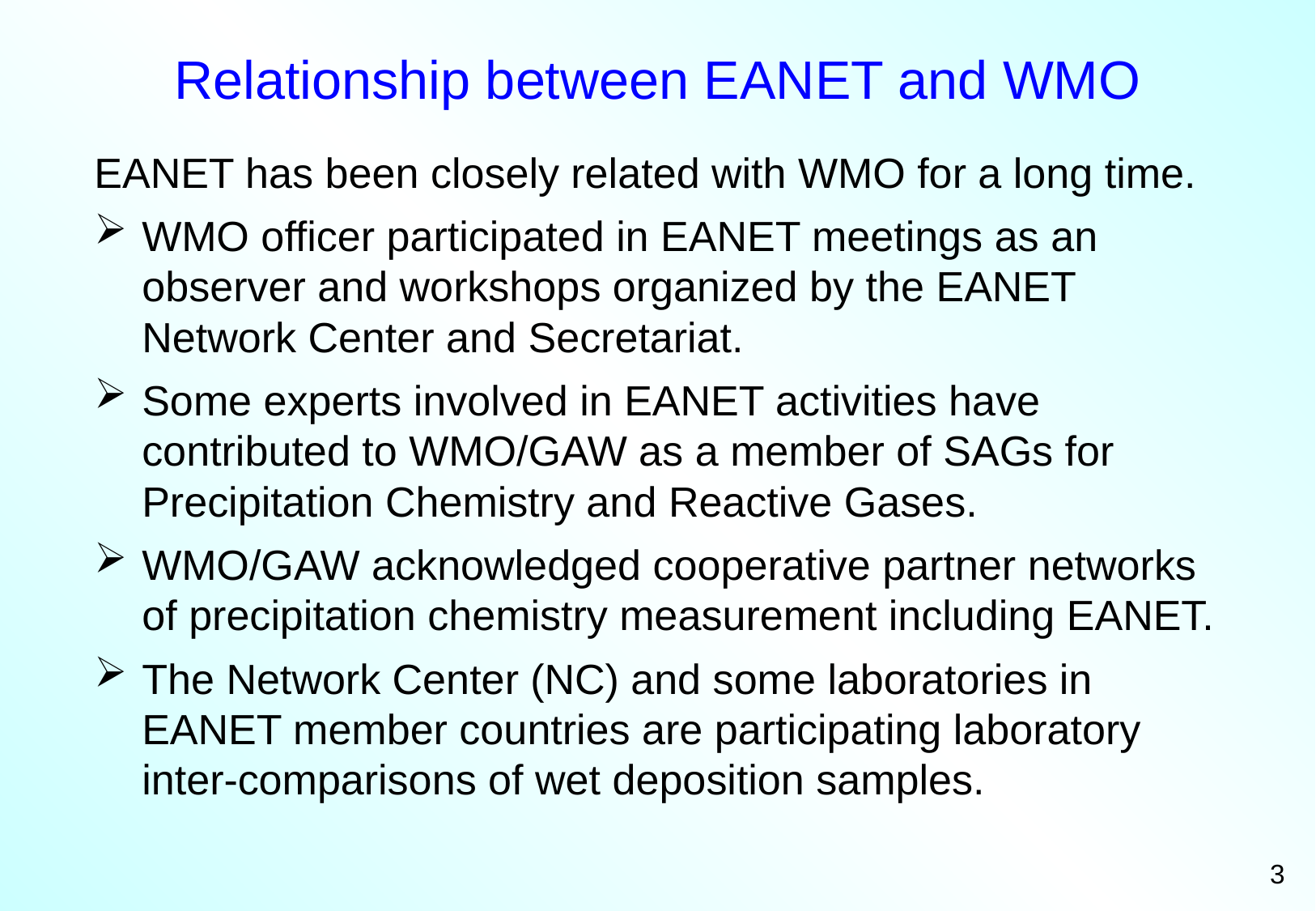

# Relationship between EANET and WMO
EANET has been closely related with WMO for a long time.
WMO officer participated in EANET meetings as an observer and workshops organized by the EANET Network Center and Secretariat.
Some experts involved in EANET activities have contributed to WMO/GAW as a member of SAGs for Precipitation Chemistry and Reactive Gases.
WMO/GAW acknowledged cooperative partner networks of precipitation chemistry measurement including EANET.
The Network Center (NC) and some laboratories in EANET member countries are participating laboratory inter-comparisons of wet deposition samples.
3